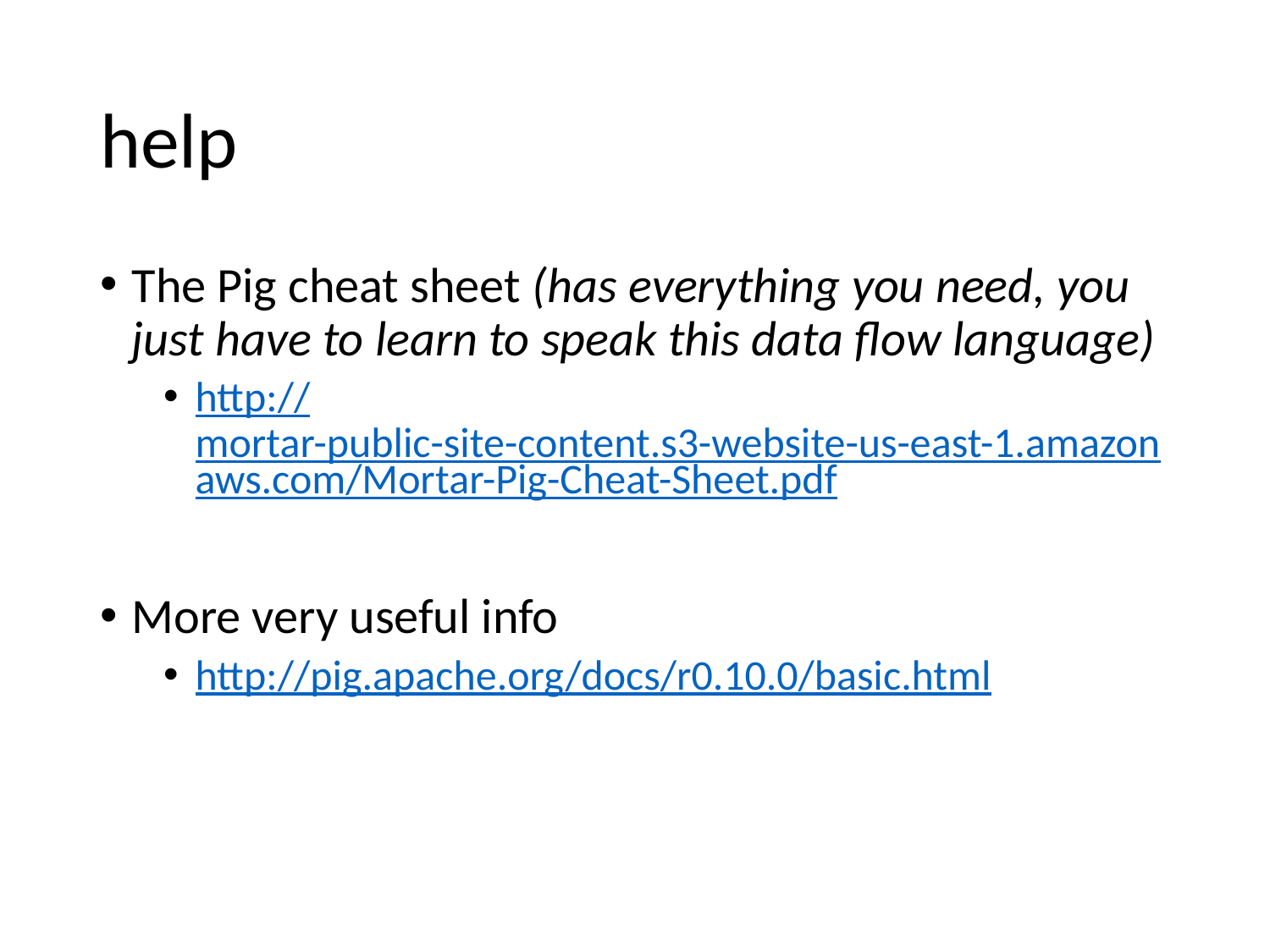

# help
The Pig cheat sheet (has everything you need, you just have to learn to speak this data flow language)
http://mortar-public-site-content.s3-website-us-east-1.amazonaws.com/Mortar-Pig-Cheat-Sheet.pdf

More very useful info
http://pig.apache.org/docs/r0.10.0/basic.html